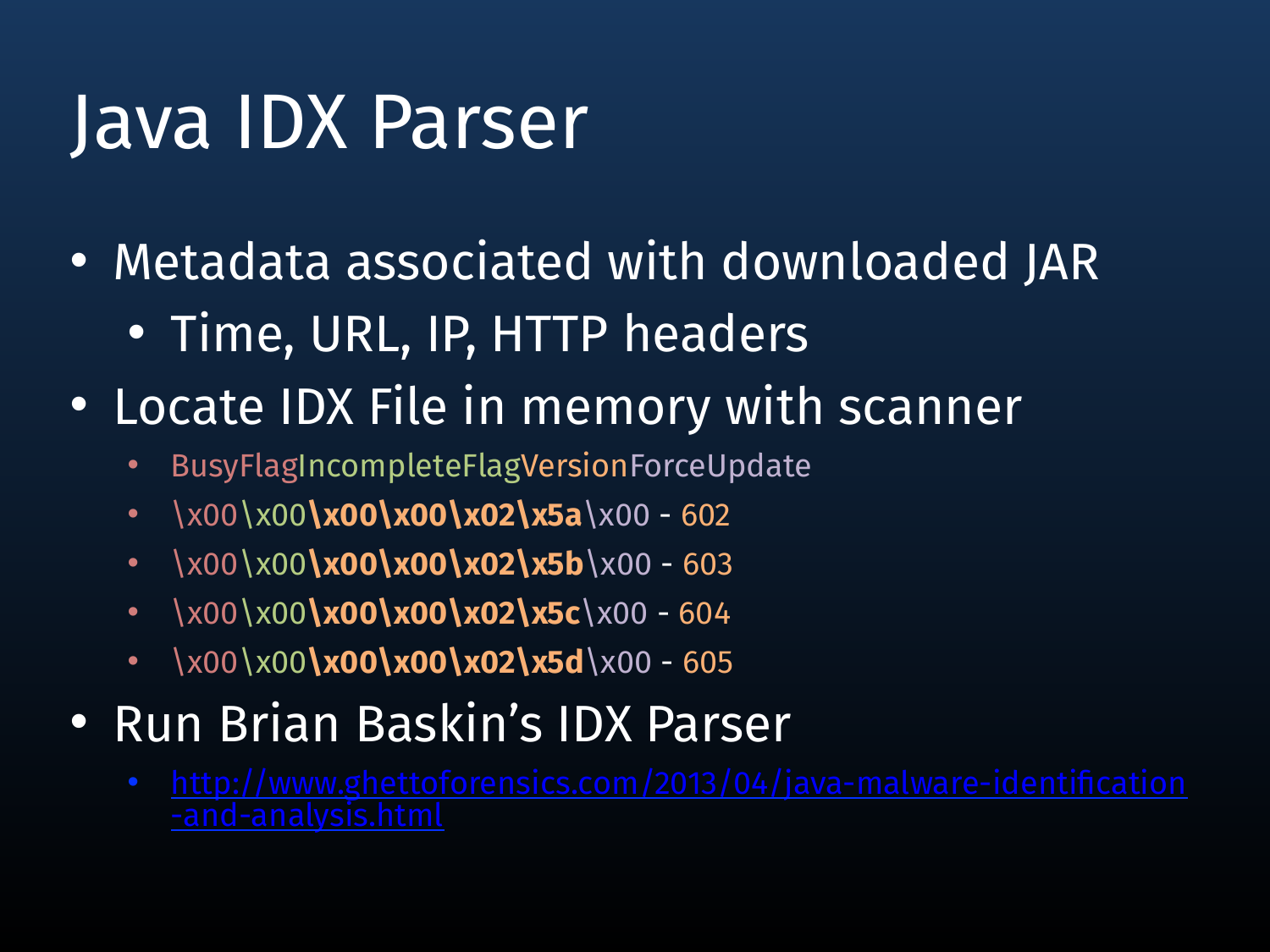

# Java IDX Parser
Metadata associated with downloaded JAR
Time, URL, IP, HTTP headers
Locate IDX File in memory with scanner
BusyFlagIncompleteFlagVersionForceUpdate
\x00\x00\x00\x00\x02\x5a\x00 - 602
\x00\x00\x00\x00\x02\x5b\x00 - 603
\x00\x00\x00\x00\x02\x5c\x00 - 604
\x00\x00\x00\x00\x02\x5d\x00 - 605
Run Brian Baskin’s IDX Parser
http://www.ghettoforensics.com/2013/04/java-malware-identification-and-analysis.html
8